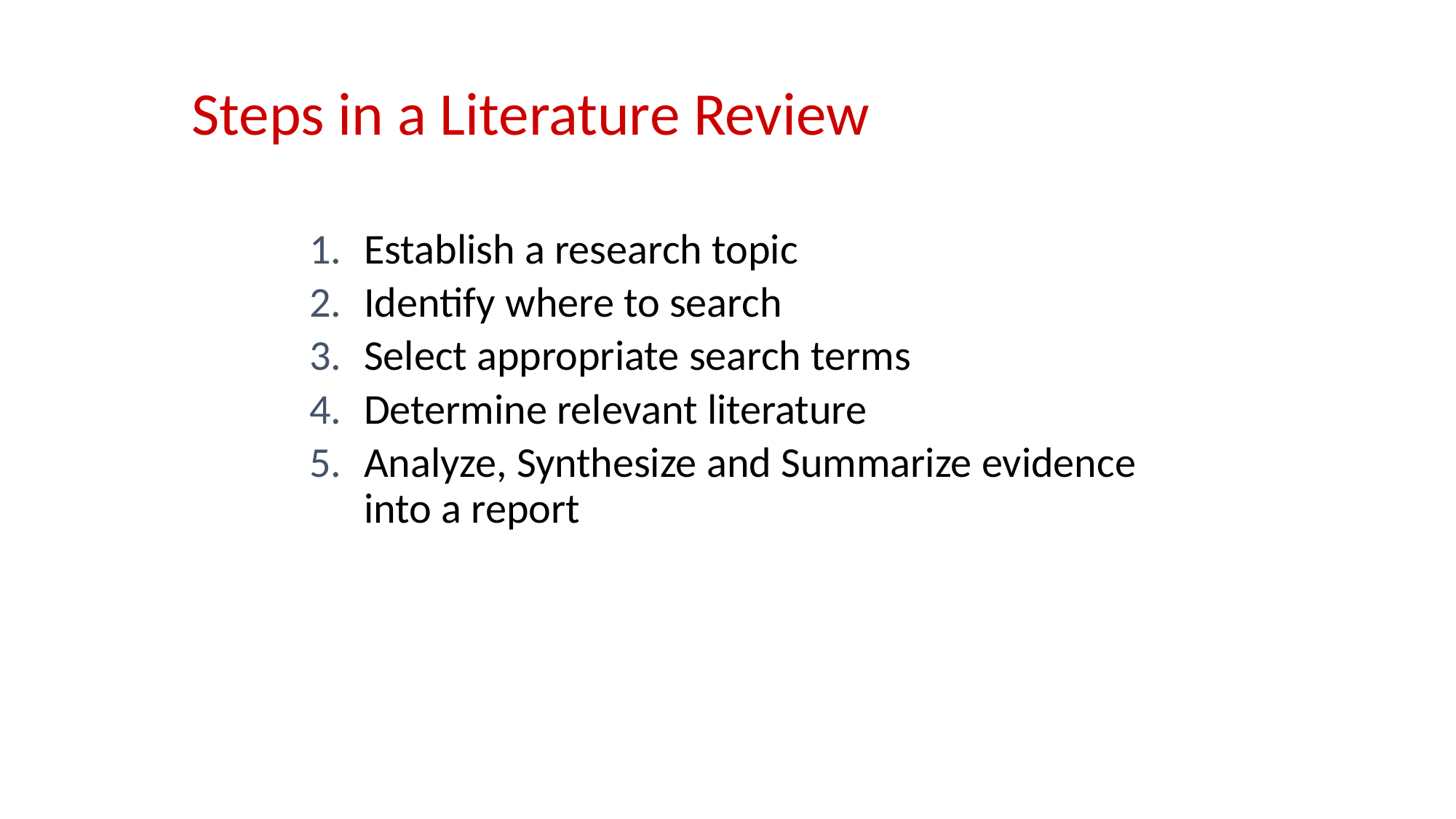

# Steps in a Literature Review
Establish a research topic
Identify where to search
Select appropriate search terms
Determine relevant literature
Analyze, Synthesize and Summarize evidence into a report